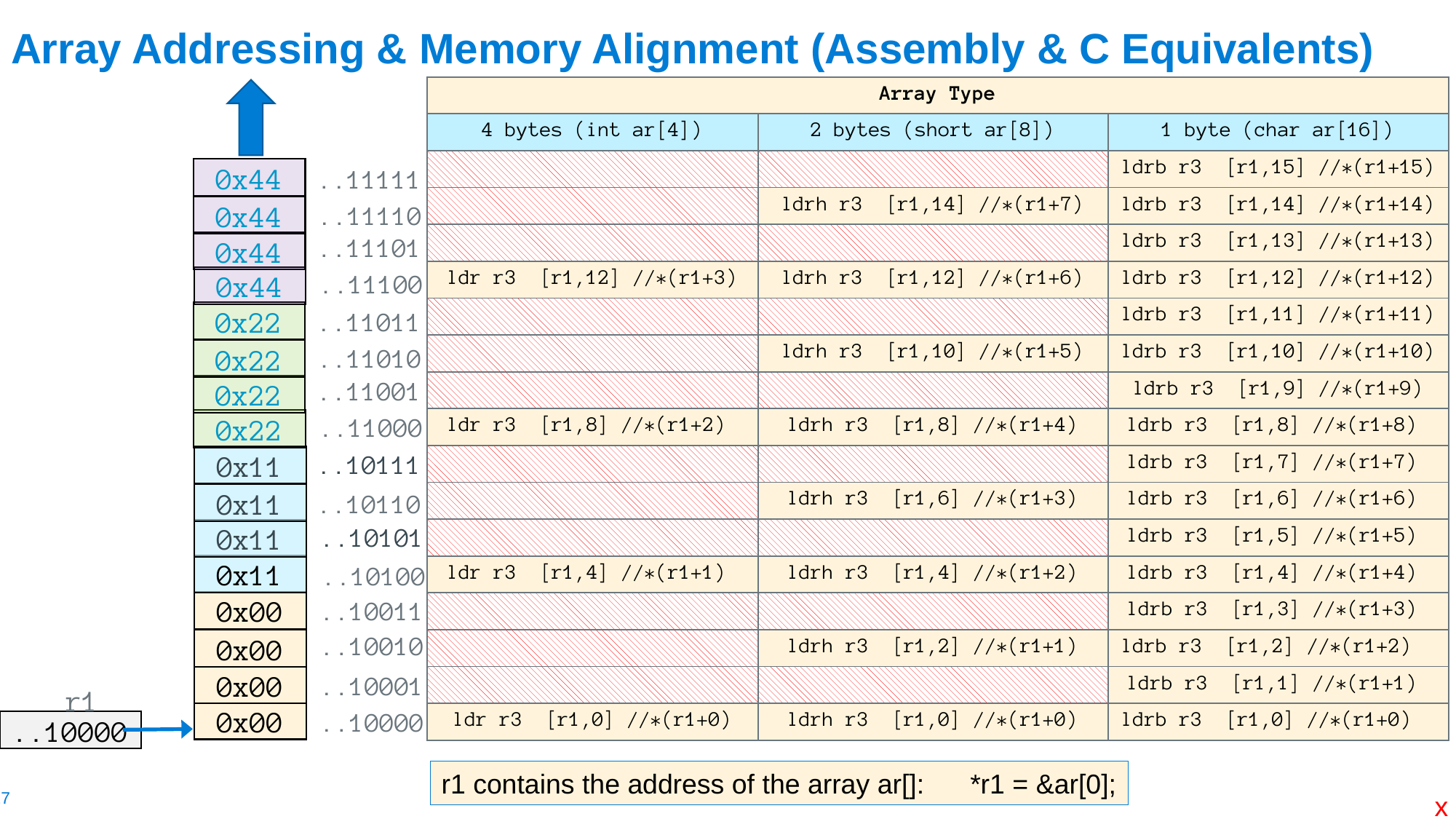

# Array Addressing & Memory Alignment (Assembly & C Equivalents)
| Array Type |  |  |
| --- | --- | --- |
| 4 bytes (int ar[4]) | 2 bytes (short ar[8]) | 1 byte (char ar[16]) |
|  |  | ldrb r3 [r1,15] //\*(r1+15) |
|  | ldrh r3 [r1,14] //\*(r1+7) | ldrb r3 [r1,14] //\*(r1+14) |
|  |  | ldrb r3 [r1,13] //\*(r1+13) |
| ldr r3 [r1,12] //\*(r1+3) | ldrh r3 [r1,12] //\*(r1+6) | ldrb r3 [r1,12] //\*(r1+12) |
|  |  | ldrb r3 [r1,11] //\*(r1+11) |
|  | ldrh r3 [r1,10] //\*(r1+5) | ldrb r3 [r1,10] //\*(r1+10) |
|  |  | ldrb r3 [r1,9] //\*(r1+9) |
| ldr r3 [r1,8] //\*(r1+2) | ldrh r3 [r1,8] //\*(r1+4) | ldrb r3 [r1,8] //\*(r1+8) |
|  |  | ldrb r3 [r1,7] //\*(r1+7) |
|  | ldrh r3 [r1,6] //\*(r1+3) | ldrb r3 [r1,6] //\*(r1+6) |
|  |  | ldrb r3 [r1,5] //\*(r1+5) |
| ldr r3 [r1,4] //\*(r1+1) | ldrh r3 [r1,4] //\*(r1+2) | ldrb r3 [r1,4] //\*(r1+4) |
|  |  | ldrb r3 [r1,3] //\*(r1+3) |
|  | ldrh r3 [r1,2] //\*(r1+1) | ldrb r3 [r1,2] //\*(r1+2) |
|  |  | ldrb r3 [r1,1] //\*(r1+1) |
| ldr r3 [r1,0] //\*(r1+0) | ldrh r3 [r1,0] //\*(r1+0) | ldrb r3 [r1,0] //\*(r1+0) |

..11111
0x44
..11110
0x44
..11101
0x44
..11100
0x44
..11011
0x22
..11010
0x22
..11001
0x22
..11000
0x22
..10111
0x11
..10110
0x11
..10101
0x11
..10100
0x11
..10011
0x00
..10010
0x00
..10001
0x00
r1
..10000
0x00
..10000
r1 contains the address of the array ar[]:      *r1 = &ar[0];
x